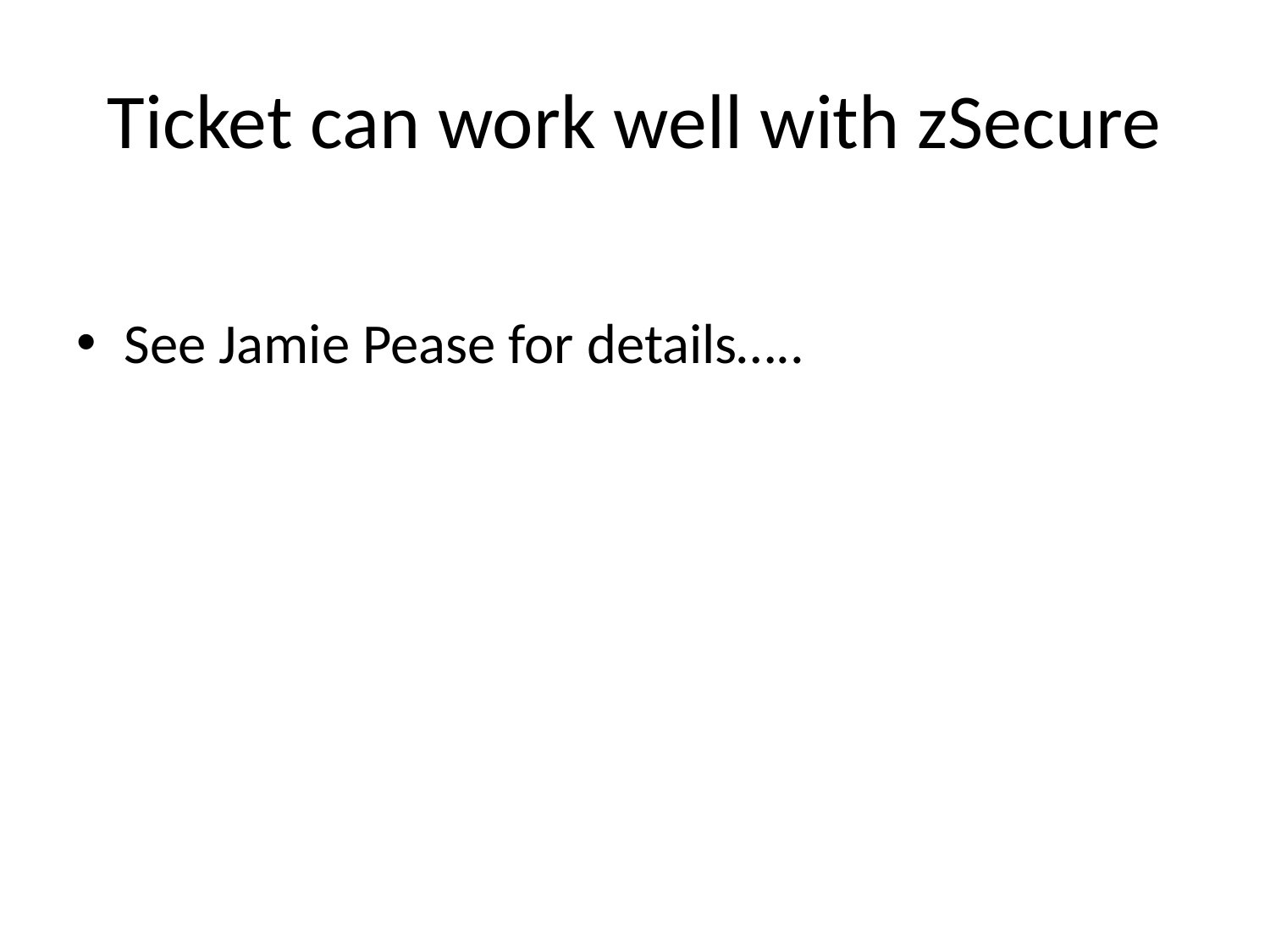

# Ticket can work well with zSecure

See Jamie Pease for details…..